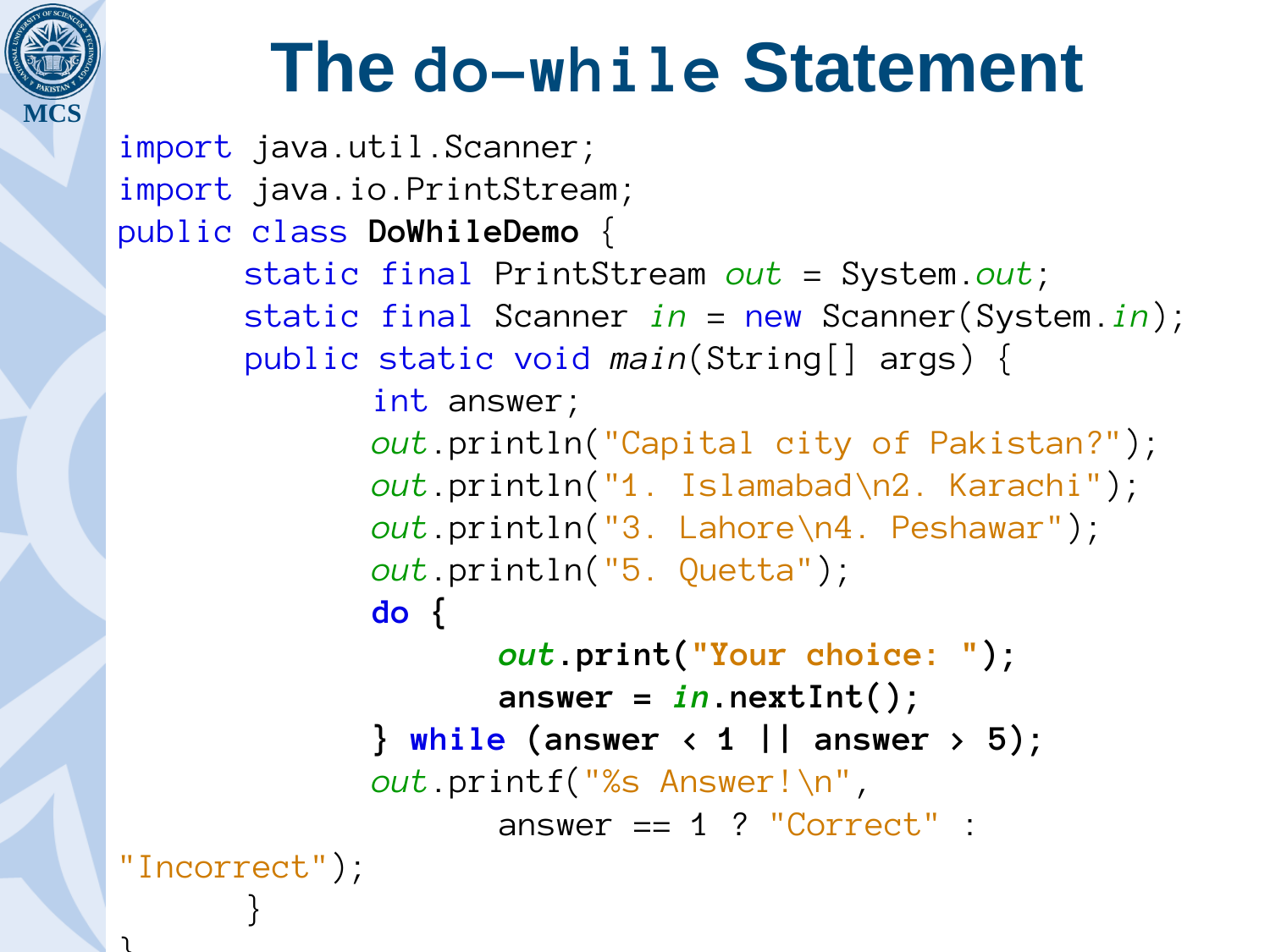

# The do-while Statement
import java.util.Scanner;
import java.io.PrintStream;
public class DoWhileDemo {
	static final PrintStream out = System.out;
	static final Scanner in = new Scanner(System.in);
	public static void main(String[] args) {
		int answer;
		out.println("Capital city of Pakistan?");
		out.println("1. Islamabad\n2. Karachi");
		out.println("3. Lahore\n4. Peshawar");
		out.println("5. Quetta");
		do {
			out.print("Your choice: ");
			answer = in.nextInt();
		} while (answer < 1 || answer > 5);
		out.printf("%s Answer!\n",
			answer == 1 ? "Correct" : "Incorrect");
	}
}